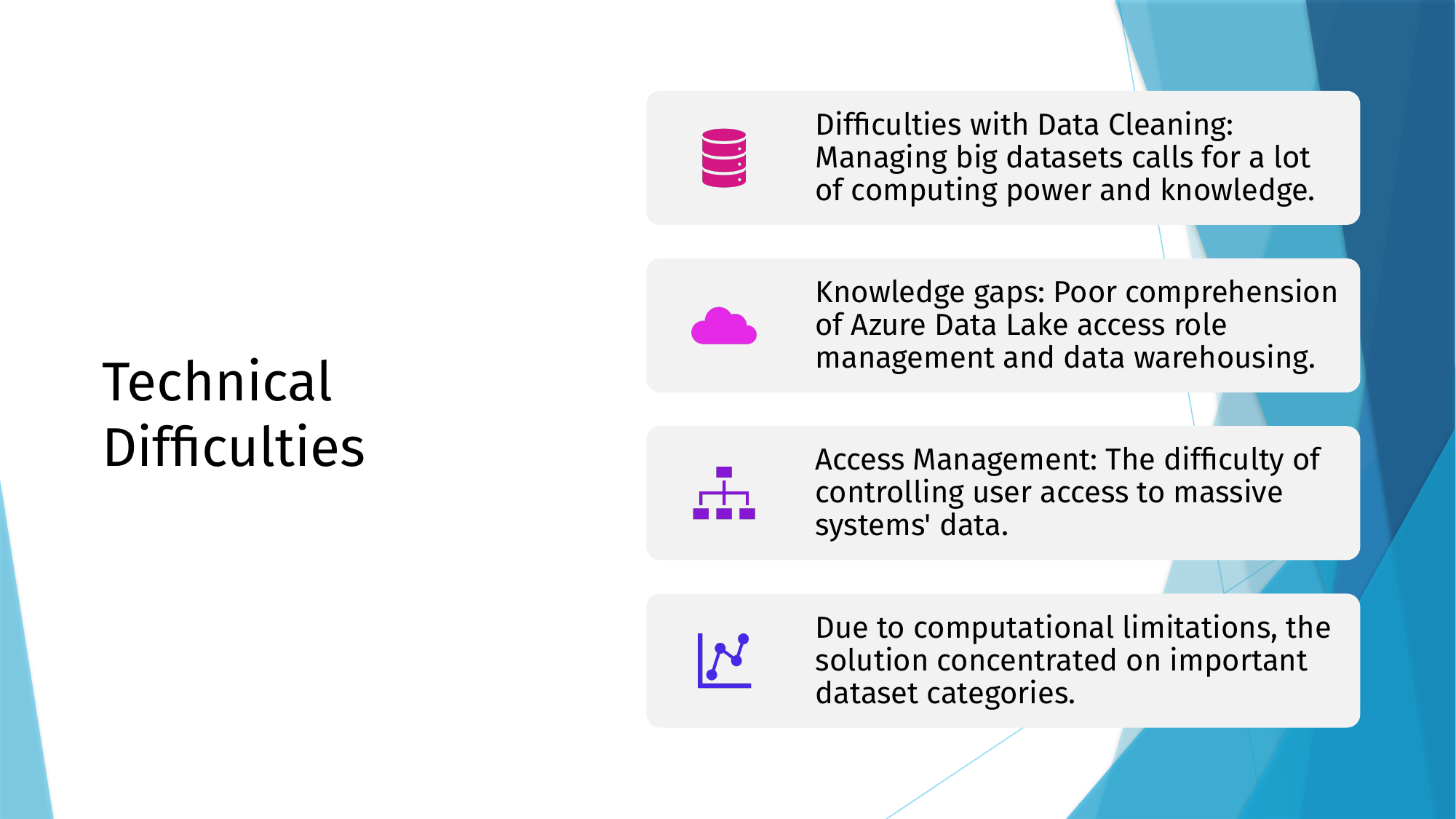

Difficulties with Data Cleaning: Managing big datasets calls for a lot of computing power and knowledge.
Knowledge gaps: Poor comprehension of Azure Data Lake access role management and data warehousing.
Access Management: The difficulty of controlling user access to massive systems' data.
Due to computational limitations, the solution concentrated on important dataset categories.
# Technical Difficulties